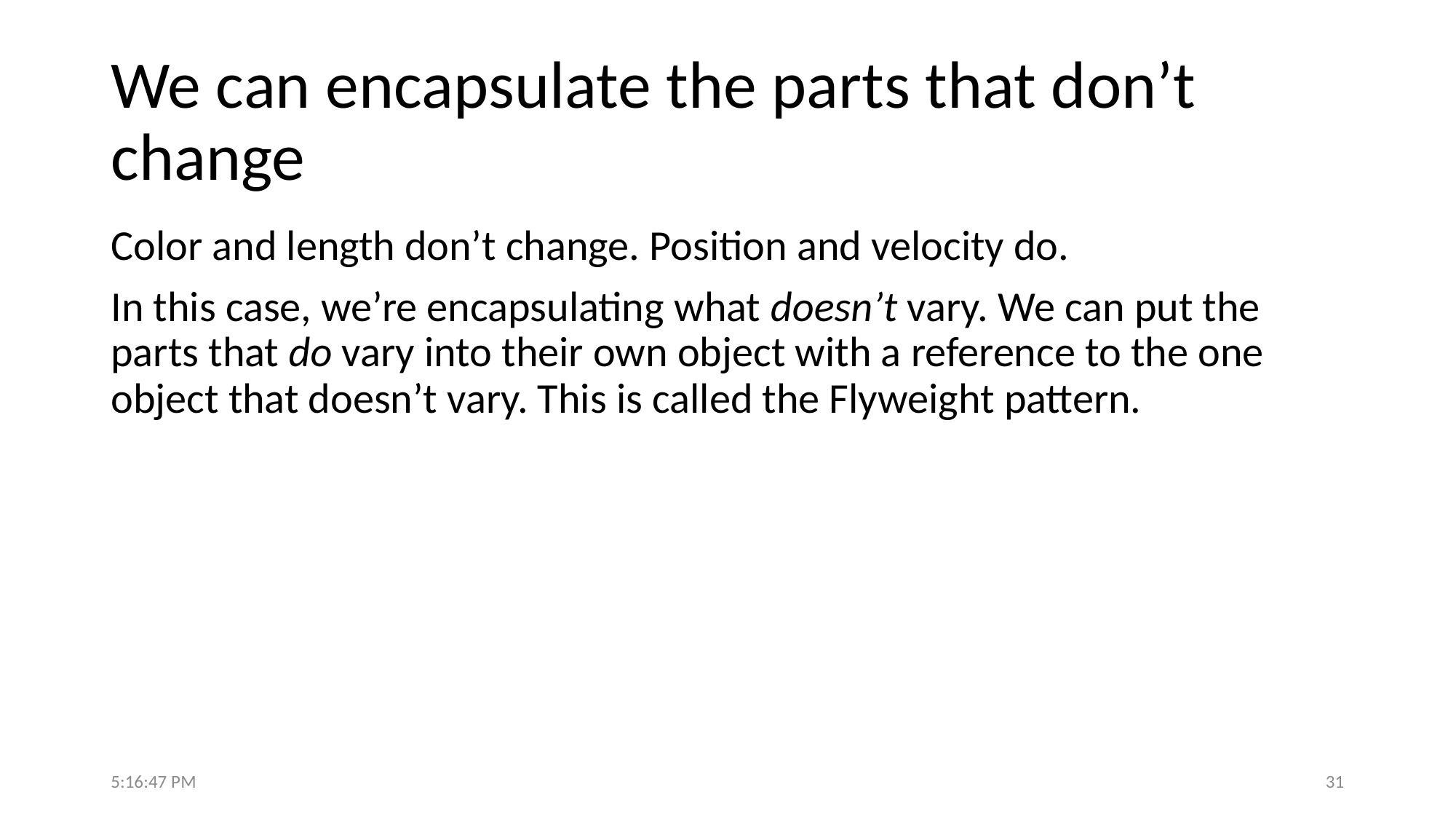

# We can encapsulate the parts that don’t change
Color and length don’t change. Position and velocity do.
In this case, we’re encapsulating what doesn’t vary. We can put the parts that do vary into their own object with a reference to the one object that doesn’t vary. This is called the Flyweight pattern.
5:16:47 PM
31